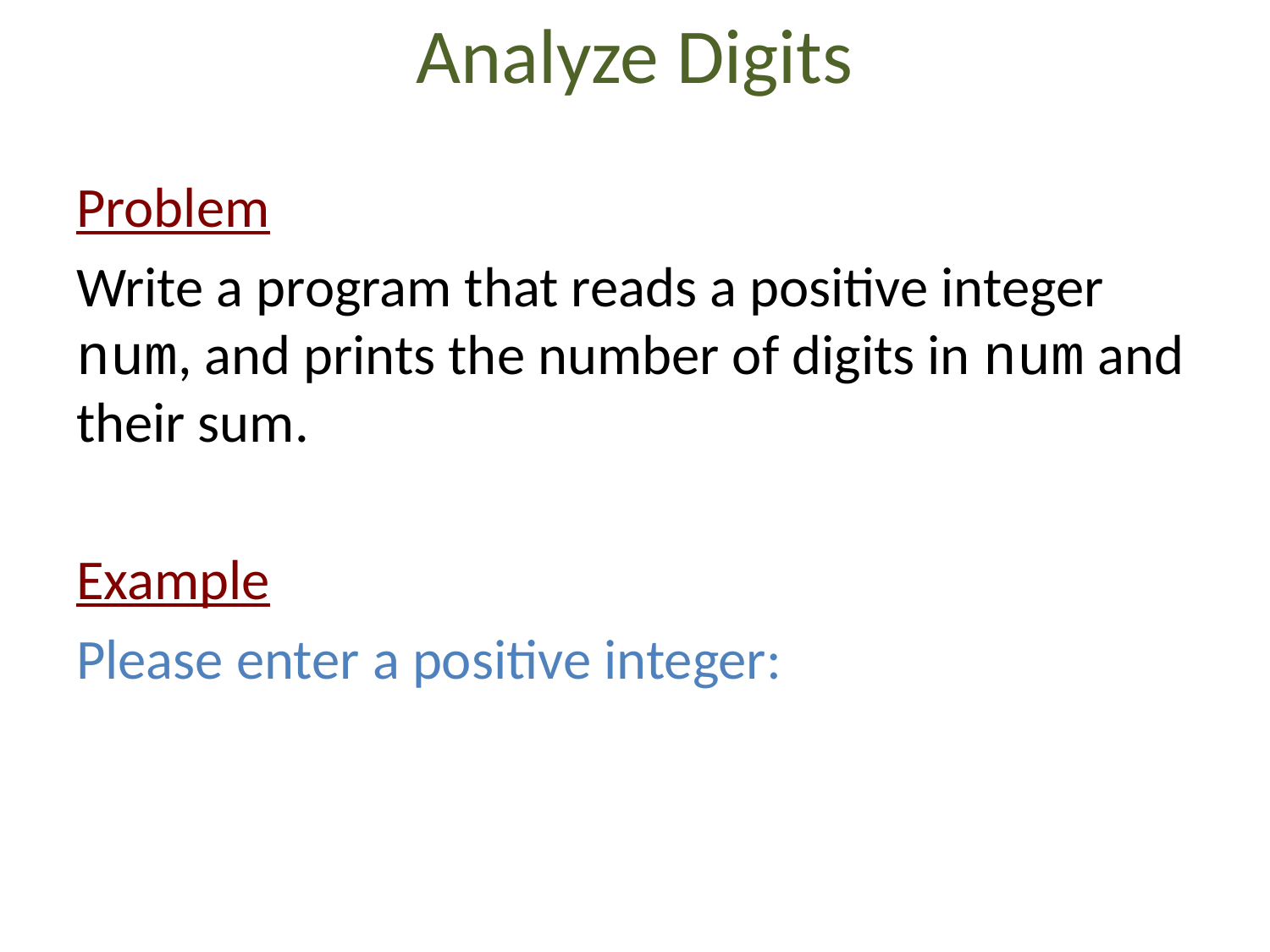

# Analyze Digits
Problem
Write a program that reads a positive integer num, and prints the number of digits in num and their sum.

Example
Please enter a positive integer: